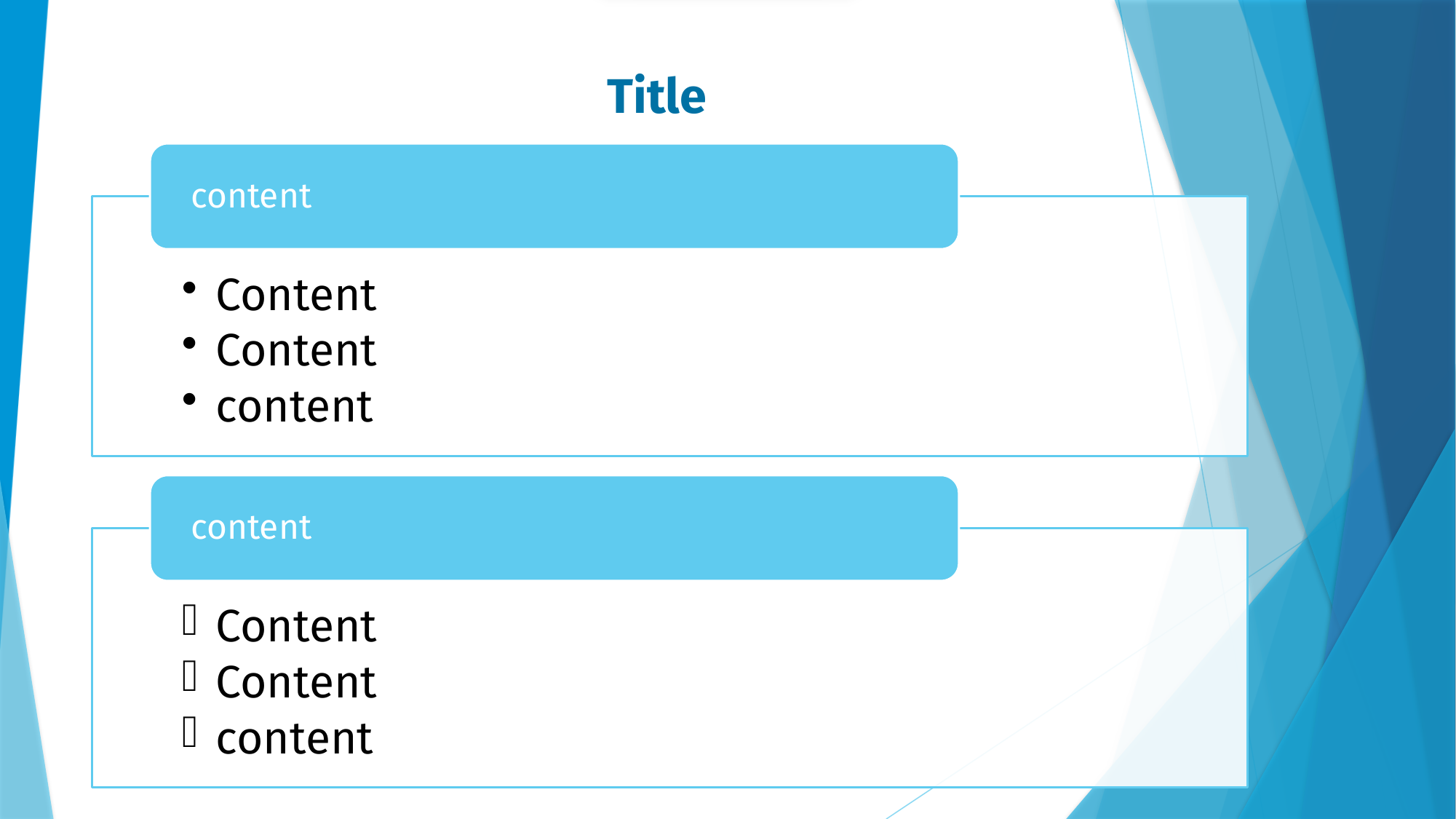

Title
Content
Content
content
content
Content
Content
content
content